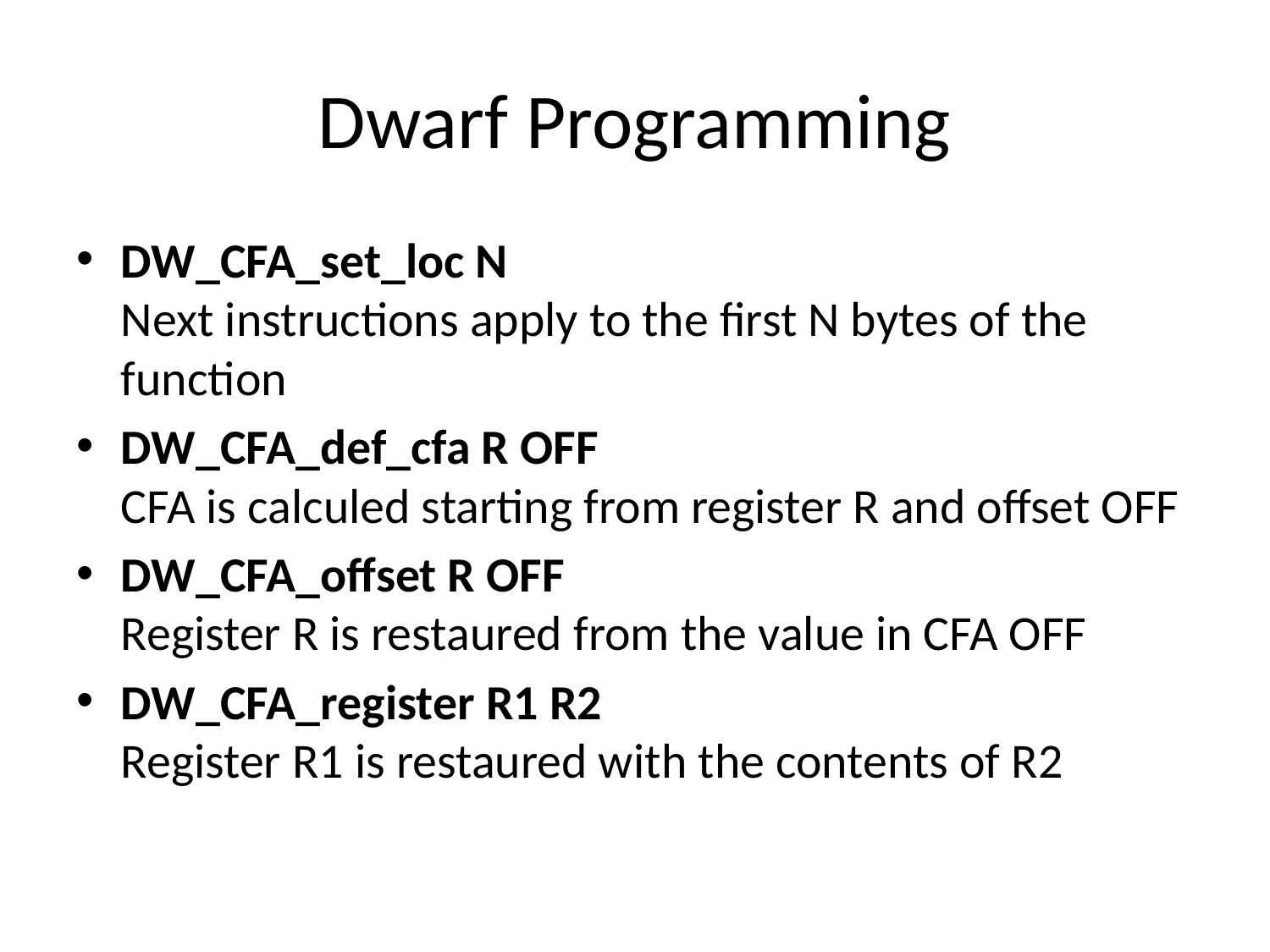

# Dwarf Programming
DW_CFA_set_loc N
Next instructions apply to the first N bytes of the function
DW_CFA_def_cfa R OFF
CFA is calculed starting from register R and offset OFF
DW_CFA_offset R OFF
Register R is restaured from the value in CFA OFF
DW_CFA_register R1 R2
Register R1 is restaured with the contents of R2